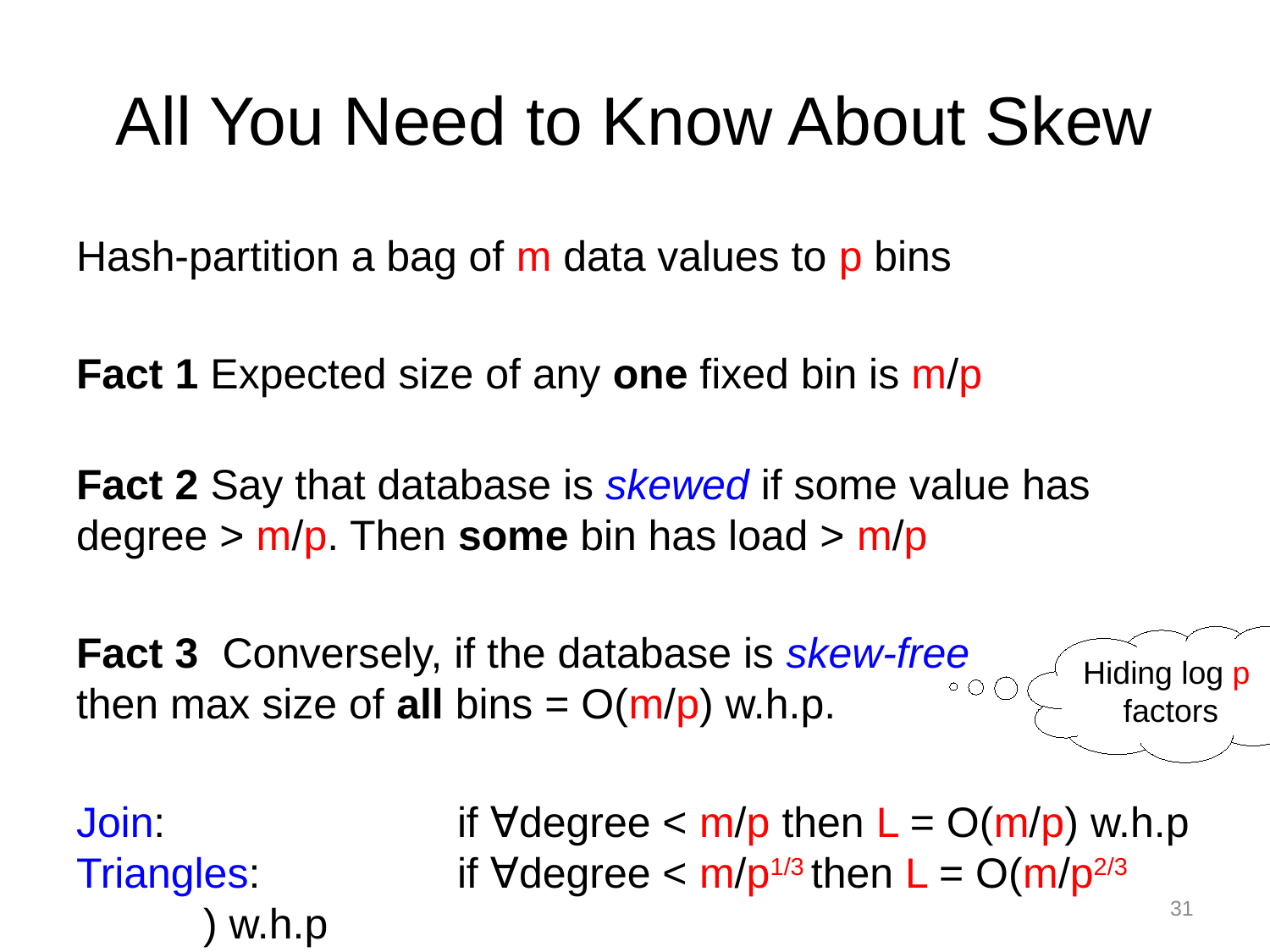

# All You Need to Know About Skew
Hash-partition a bag of m data values to p bins

Fact 1 Expected size of any one fixed bin is m/p
Fact 2 Say that database is skewed if some value has degree > m/p. Then some bin has load > m/p

Fact 3  Conversely, if the database is skew-free
then max size of all bins = O(m/p) w.h.p.

Join:			if ∀degree < m/p then L = O(m/p) w.h.p
Triangles:		if ∀degree < m/p1/3 then L = O(m/p2/3	) w.h.p
Hiding log p
factors
31